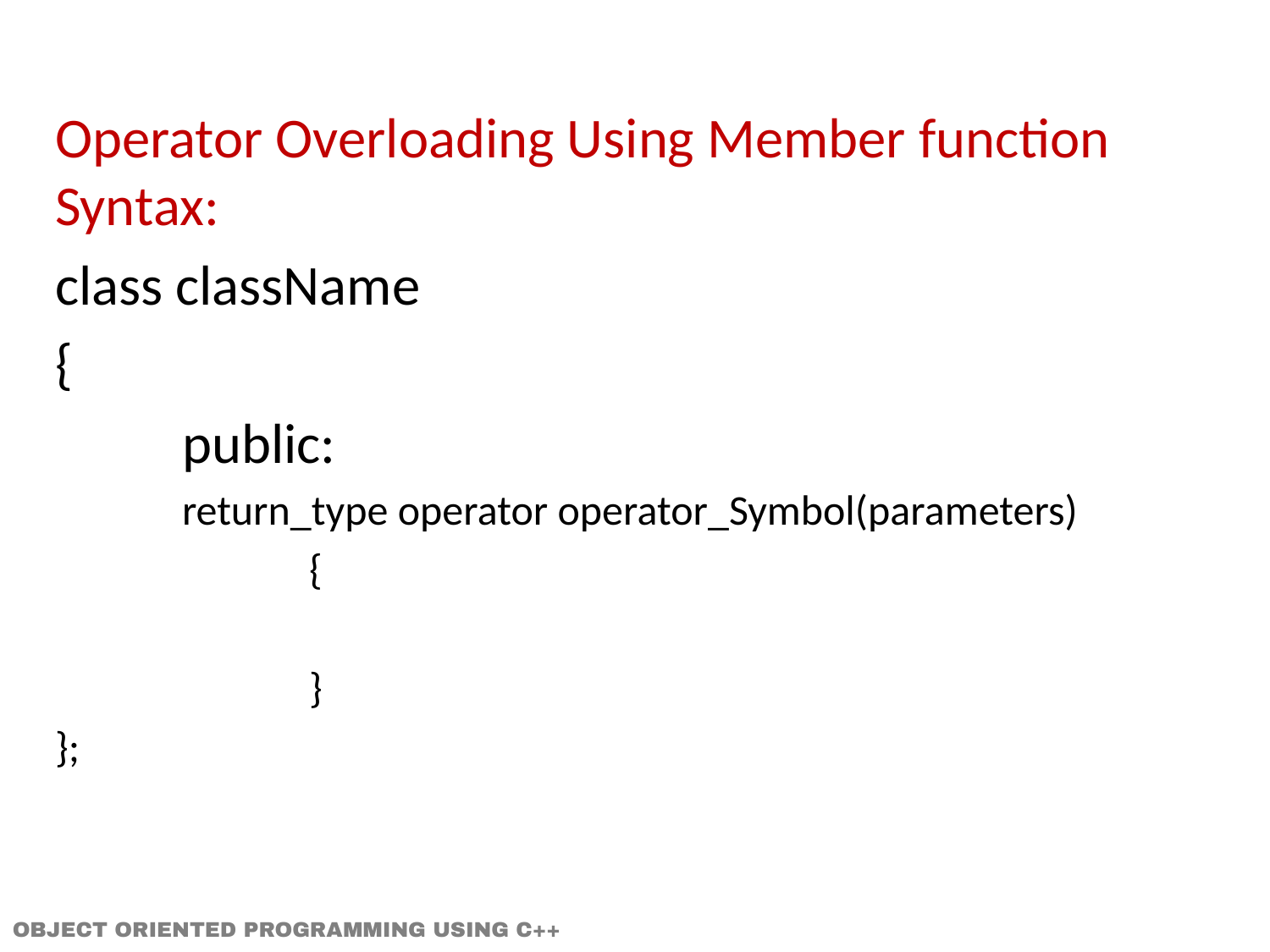

Operator Overloading Using Member function Syntax:
class className
{
	public:
	return_type operator operator_Symbol(parameters)
		{

		}
};